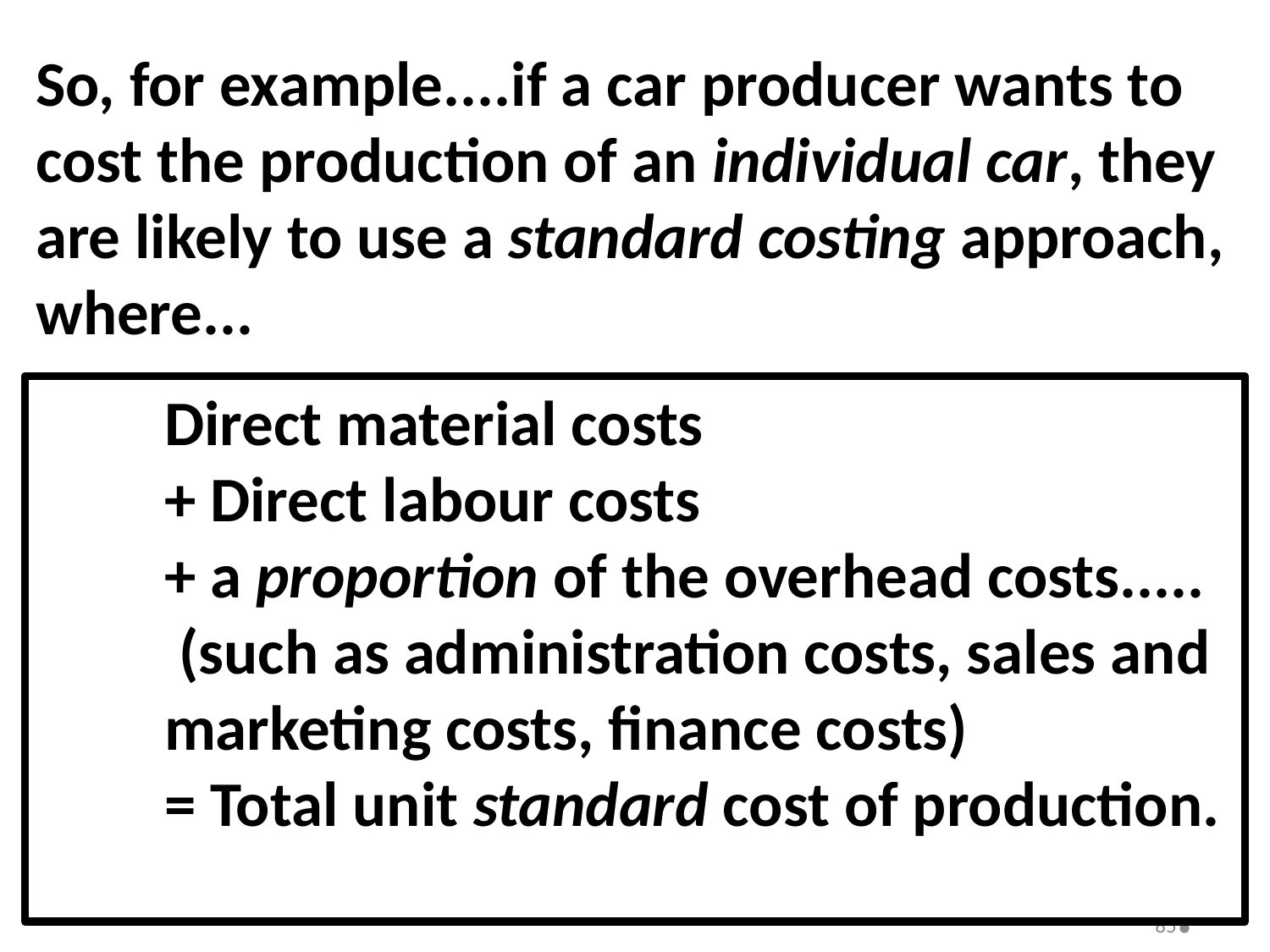

So, for example....if a car producer wants to
cost the production of an individual car, they
are likely to use a standard costing approach,
where...
	Direct material costs
	+ Direct labour costs
	+ a proportion of the overhead costs.....
	 (such as administration costs, sales and
	marketing costs, finance costs)
	= Total unit standard cost of production.
85.